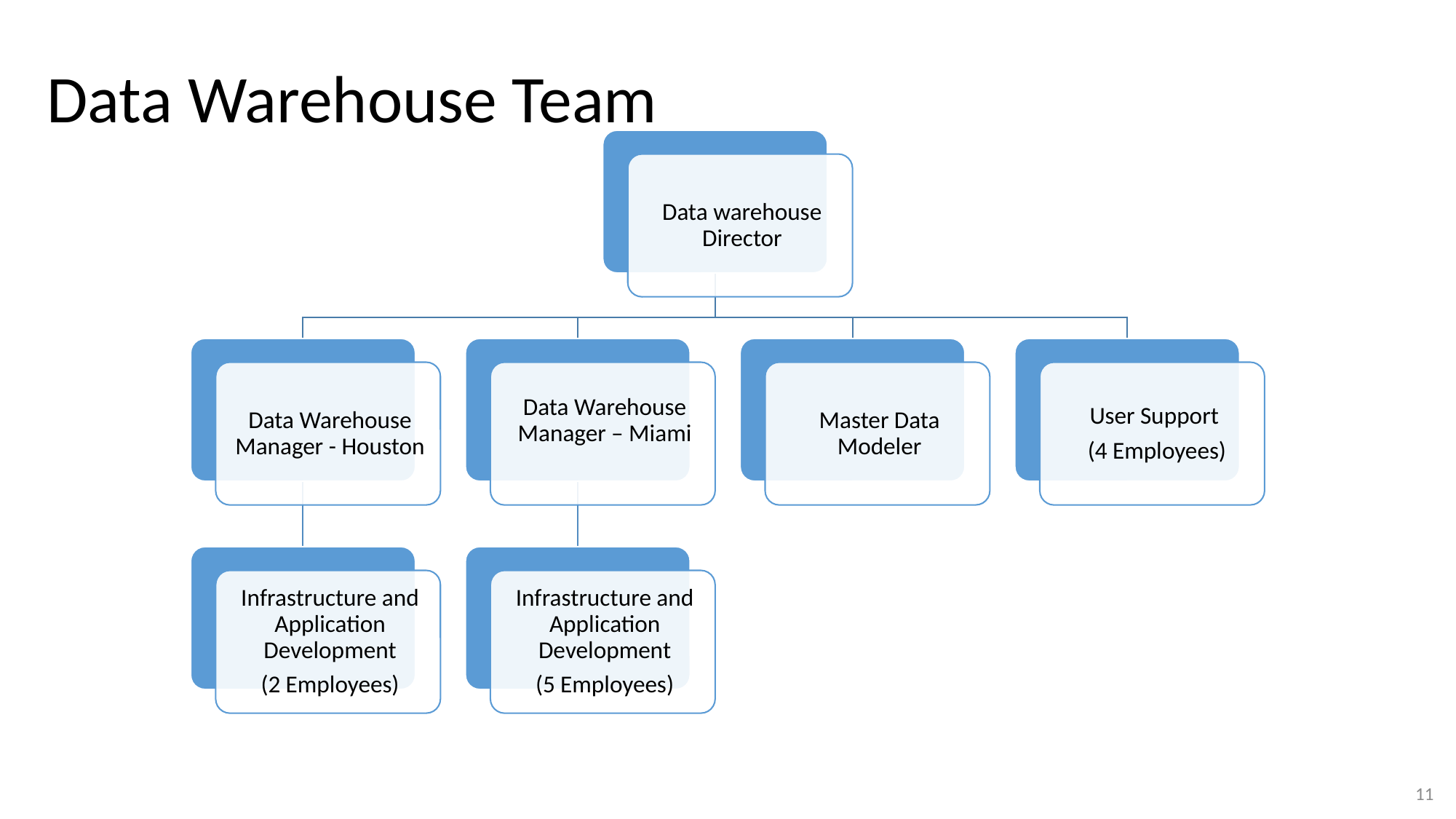

# Data Warehouse Team
Data warehouse Director
Data Warehouse Manager - Houston
Infrastructure and Application Development
(2 Employees)
Data Warehouse Manager – Miami
Infrastructure and Application Development
(5 Employees)
Master Data Modeler
User Support
 (4 Employees)
11